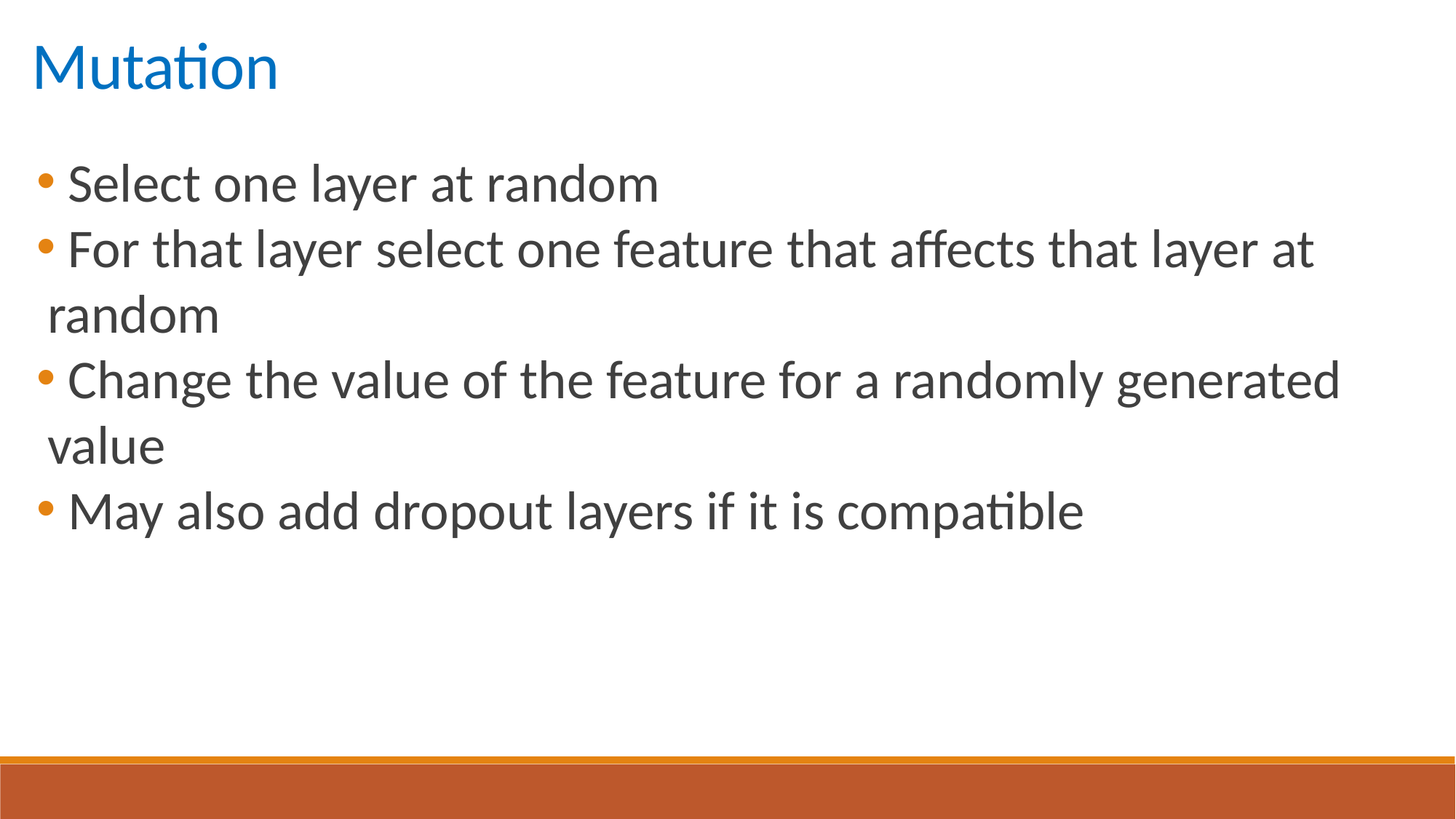

Mutation
 Select one layer at random
 For that layer select one feature that affects that layer at random
 Change the value of the feature for a randomly generated value
 May also add dropout layers if it is compatible